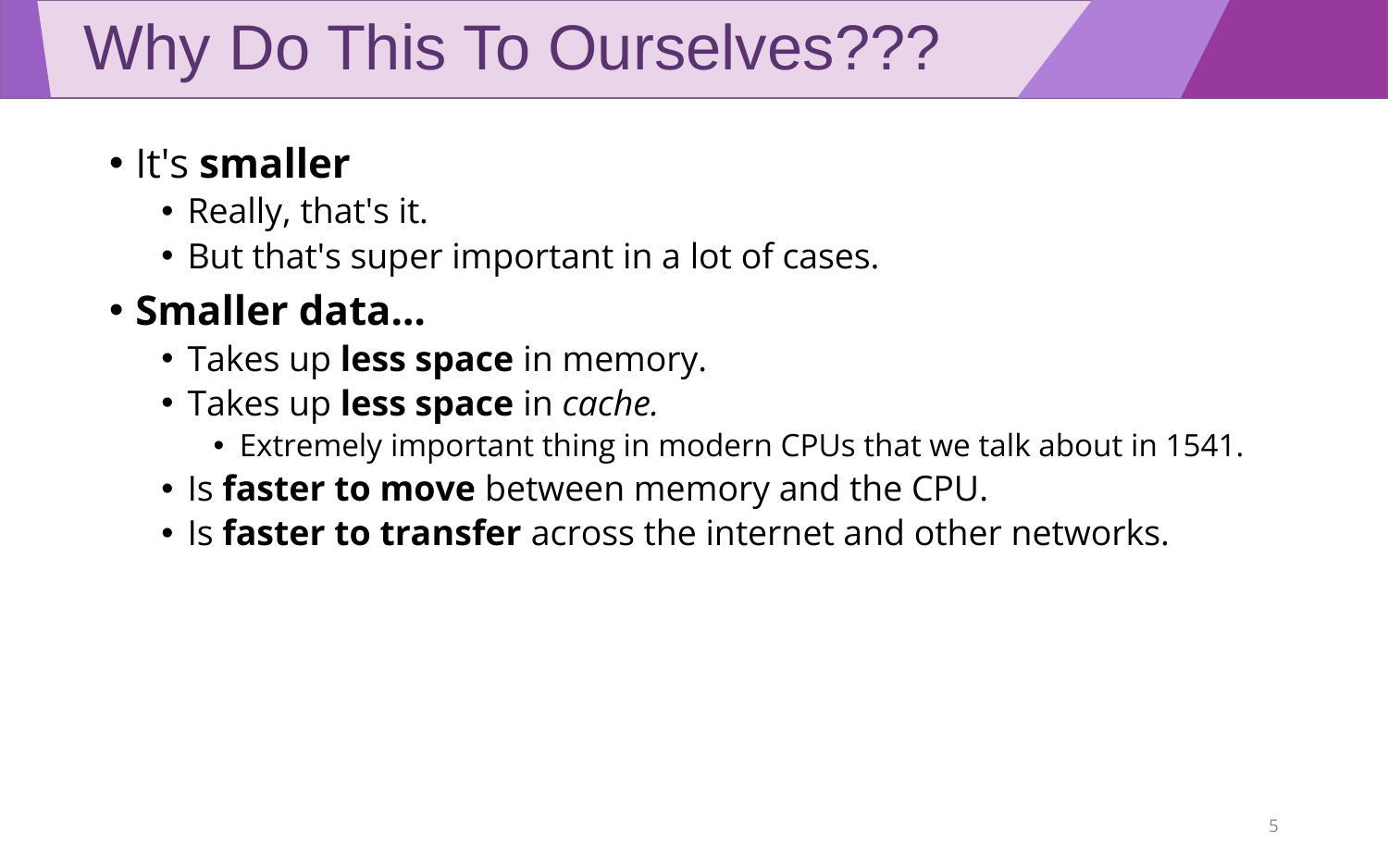

# Why Do This To Ourselves???
It's smaller
Really, that's it.
But that's super important in a lot of cases.
Smaller data…
Takes up less space in memory.
Takes up less space in cache.
Extremely important thing in modern CPUs that we talk about in 1541.
Is faster to move between memory and the CPU.
Is faster to transfer across the internet and other networks.
5